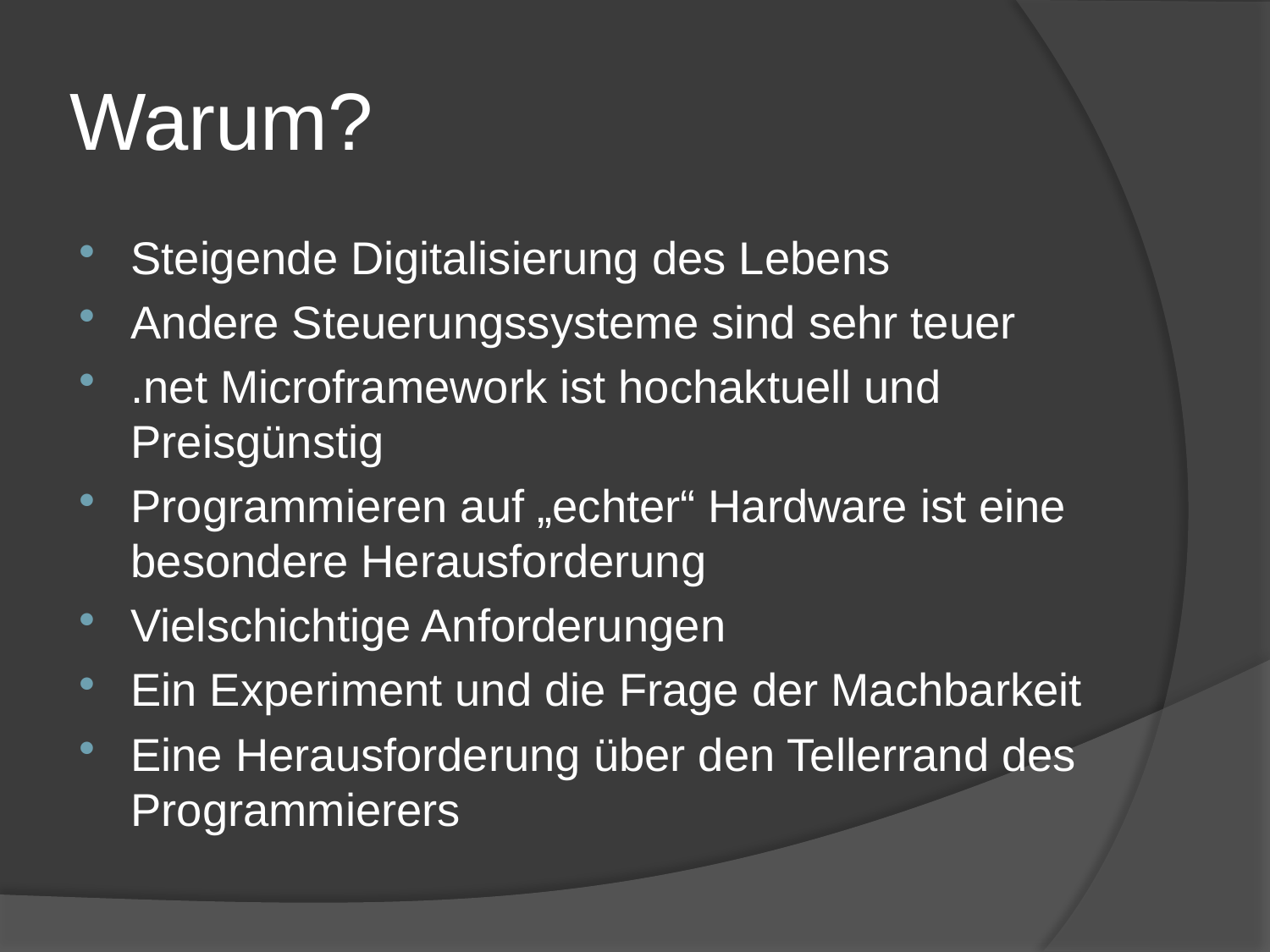

# Warum?
Steigende Digitalisierung des Lebens
Andere Steuerungssysteme sind sehr teuer
.net Microframework ist hochaktuell und Preisgünstig
Programmieren auf „echter“ Hardware ist eine besondere Herausforderung
Vielschichtige Anforderungen
Ein Experiment und die Frage der Machbarkeit
Eine Herausforderung über den Tellerrand des Programmierers